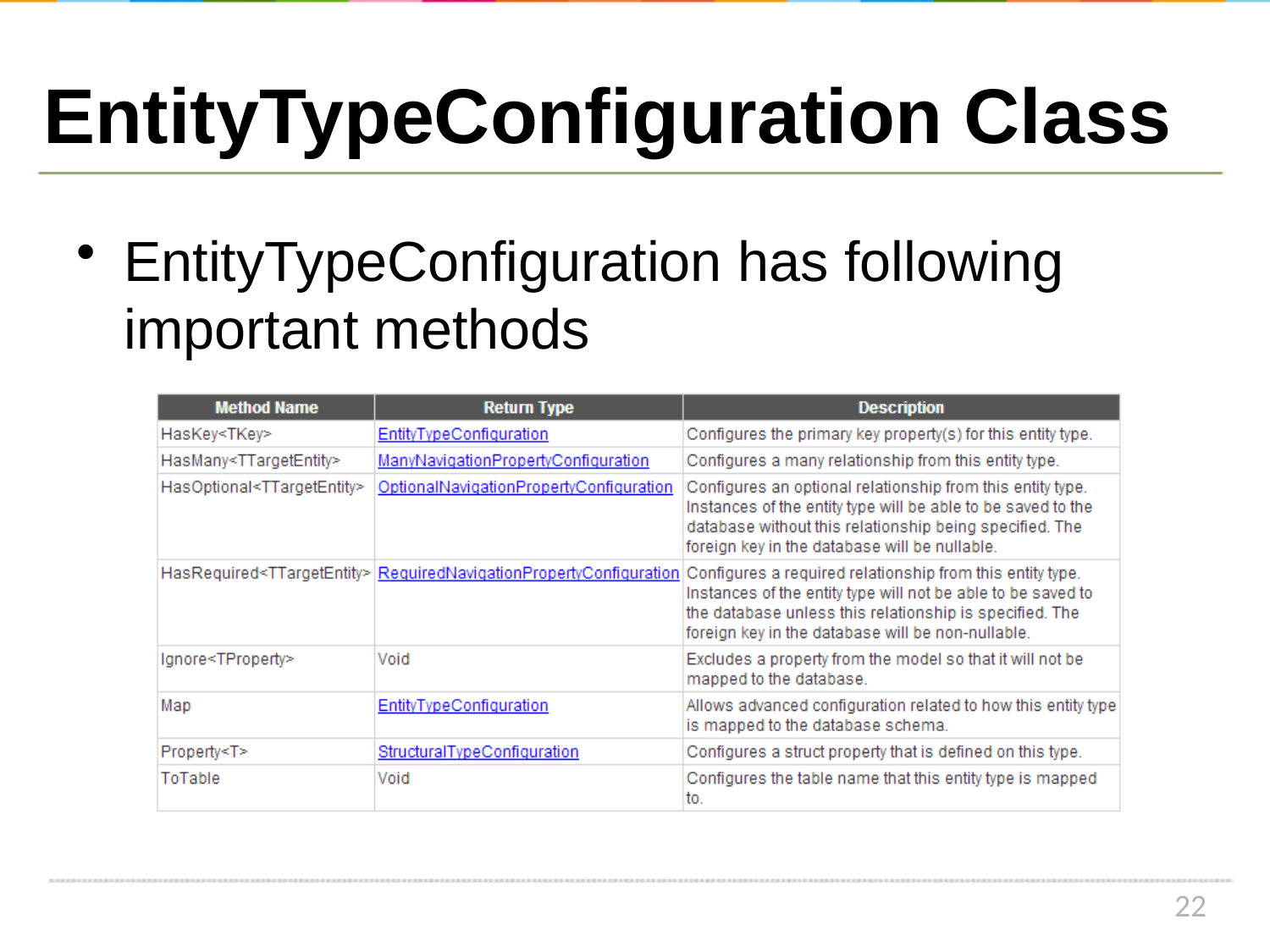

# EntityTypeConfiguration Class
EntityTypeConfiguration has following  important methods

22